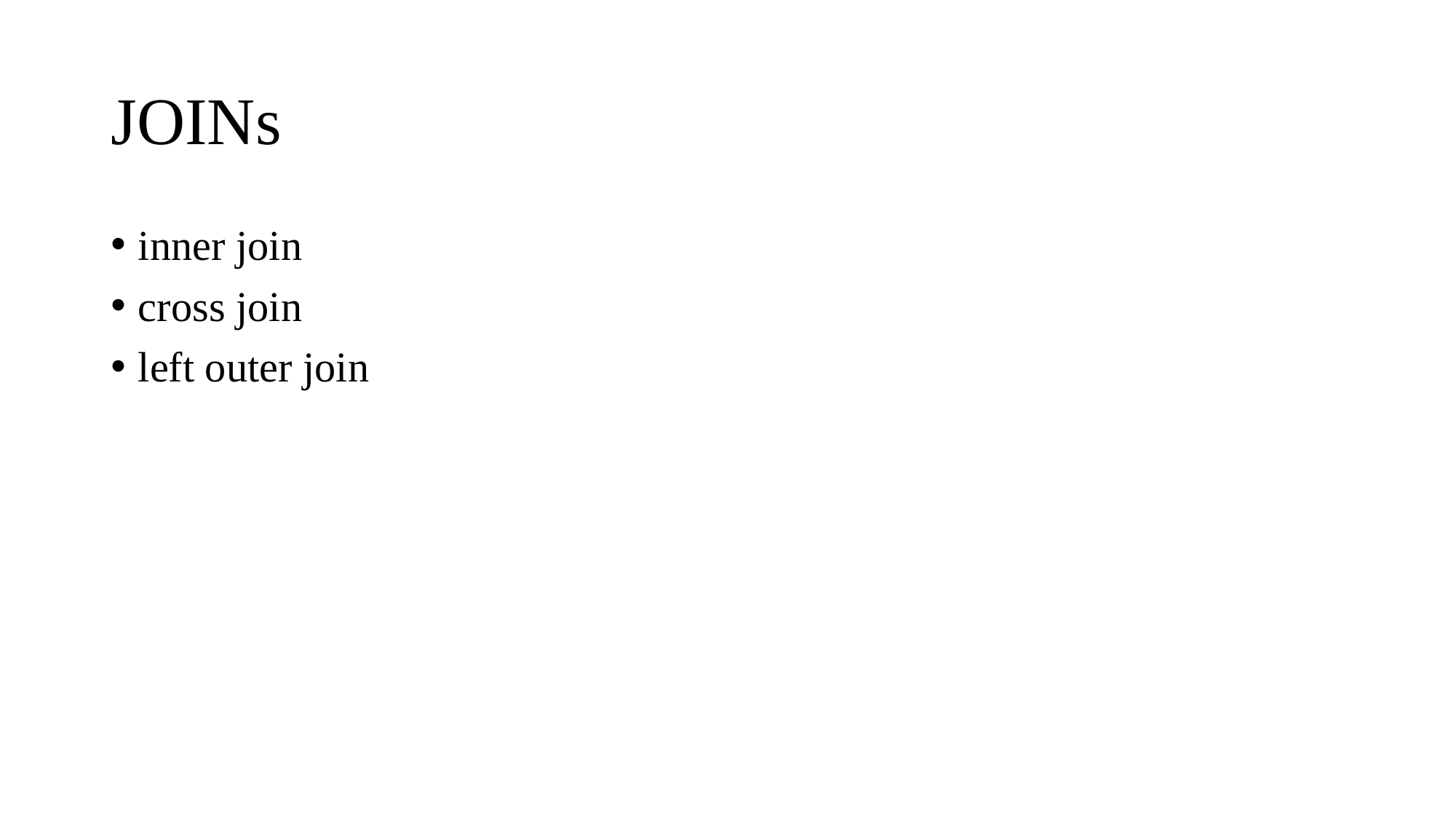

# JOINs
inner join
cross join
left outer join